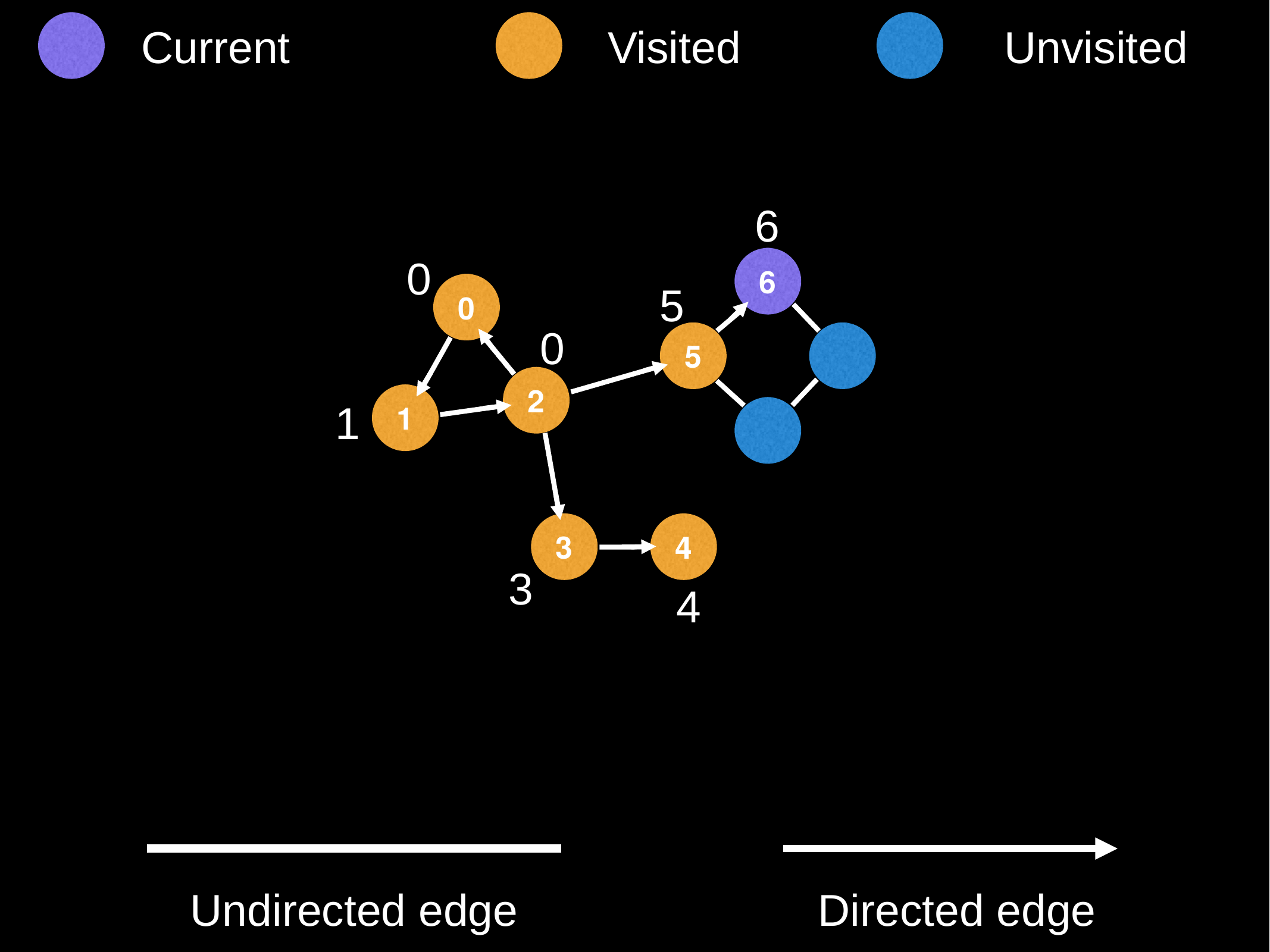

Current
Visited
Unvisited
6
0
6
0

5

2

1

3
4

5
0

1
3
4

Undirected edge
Directed edge